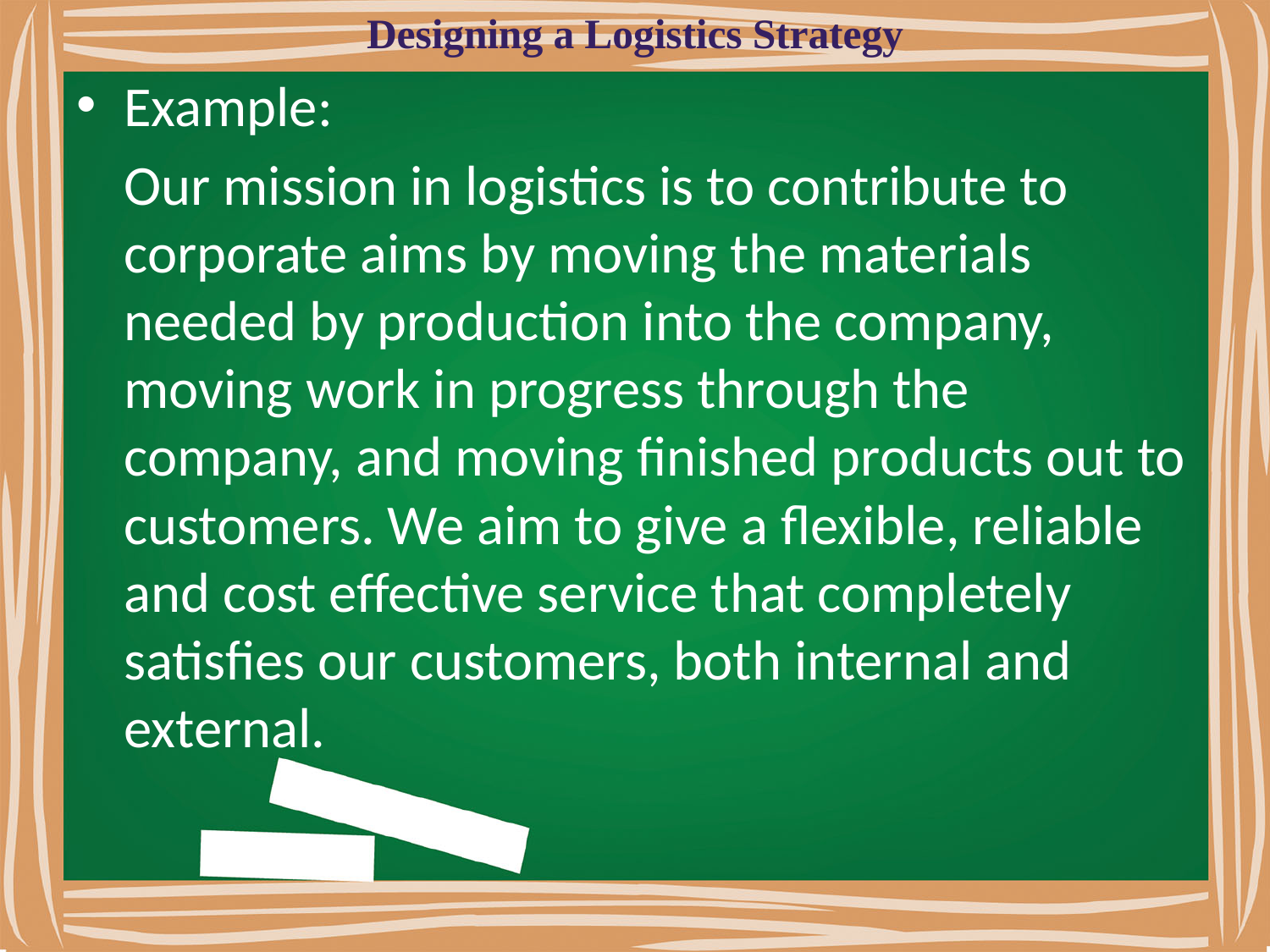

# Designing a Logistics Strategy
Example:
	Our mission in logistics is to contribute to corporate aims by moving the materials needed by production into the company, moving work in progress through the company, and moving finished products out to customers. We aim to give a flexible, reliable and cost effective service that completely satisfies our customers, both internal and external.